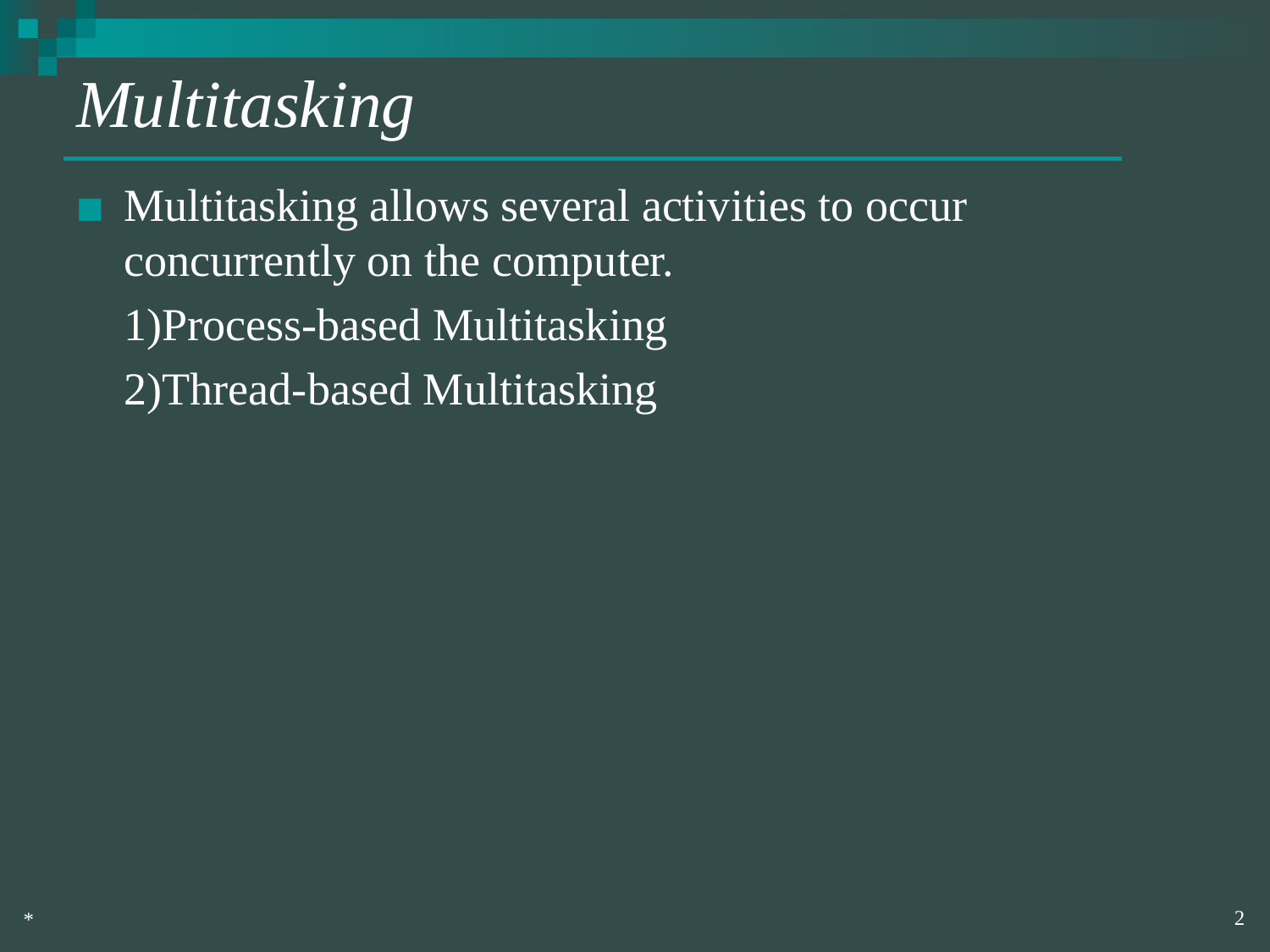

# Multitasking
Multitasking allows several activities to occur concurrently on the computer.
	1)Process-based Multitasking
	2)Thread-based Multitasking
2